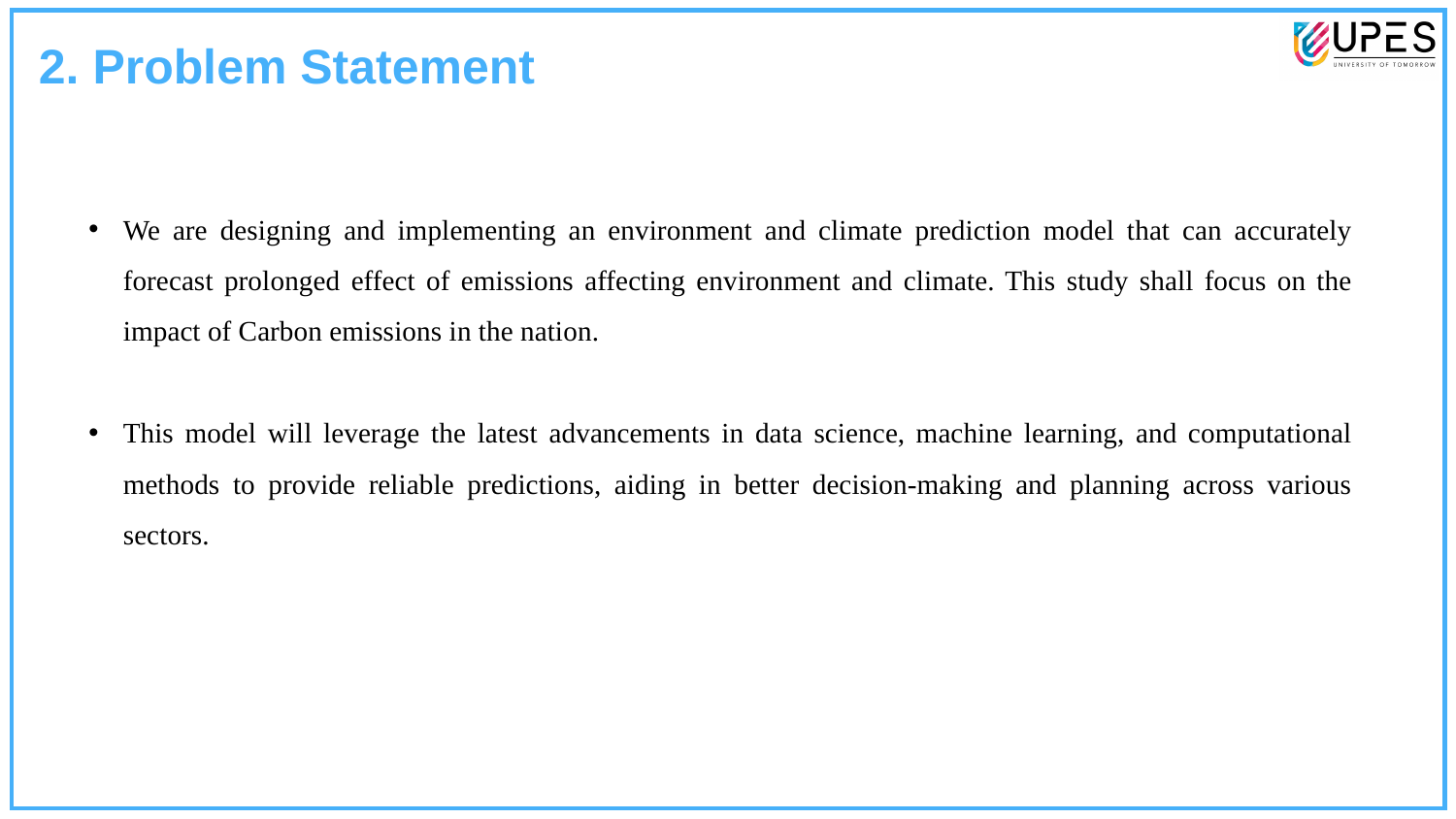

2. Problem Statement
We are designing and implementing an environment and climate prediction model that can accurately forecast prolonged effect of emissions affecting environment and climate. This study shall focus on the impact of Carbon emissions in the nation.

This model will leverage the latest advancements in data science, machine learning, and computational methods to provide reliable predictions, aiding in better decision-making and planning across various sectors.